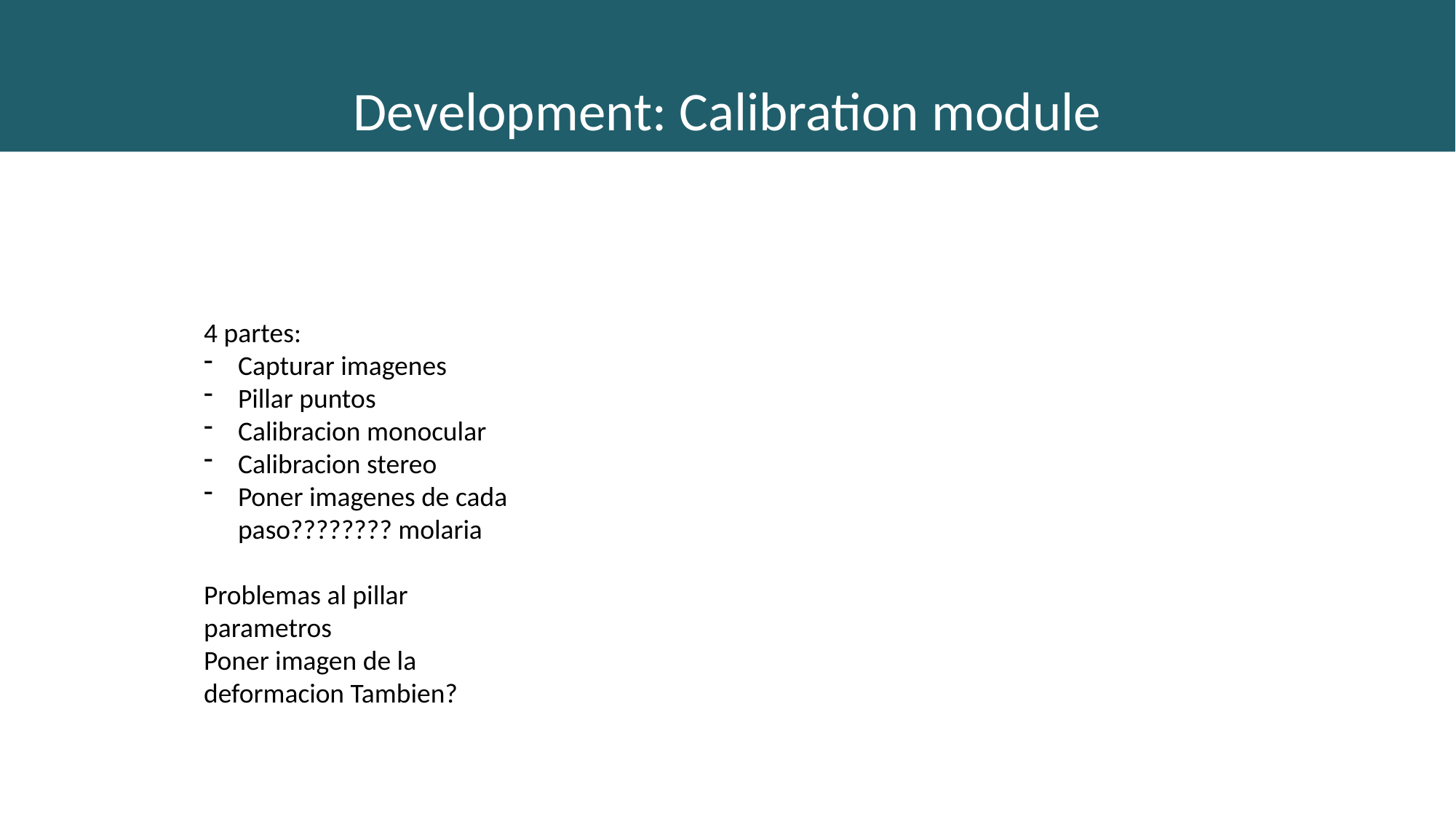

Development: Calibration module

4 partes:
Capturar imagenes
Pillar puntos
Calibracion monocular
Calibracion stereo
Poner imagenes de cada paso???????? molaria

Problemas al pillar parametros
Poner imagen de la deformacion Tambien?